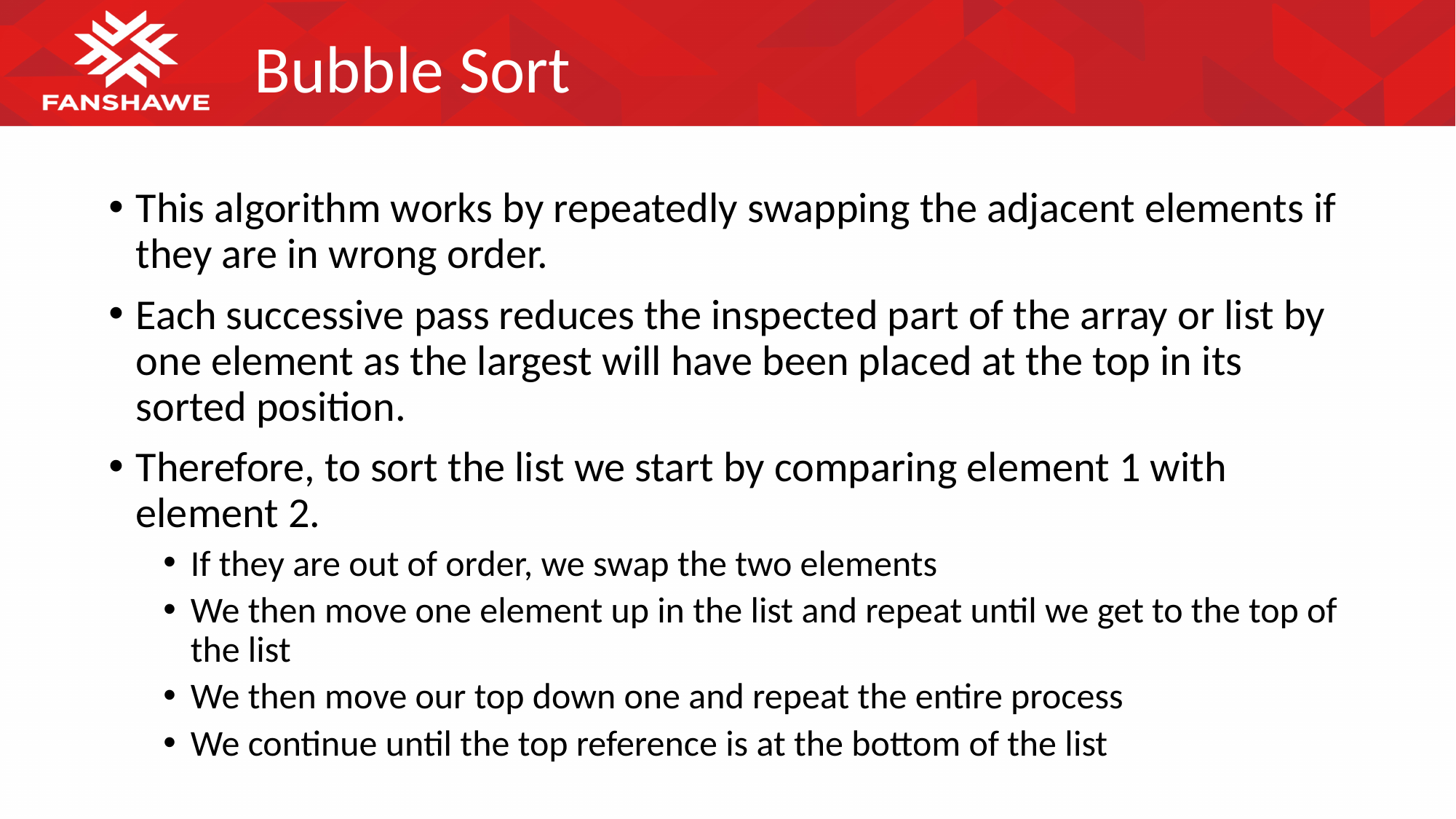

# Bubble Sort
This algorithm works by repeatedly swapping the adjacent elements if they are in wrong order.
Each successive pass reduces the inspected part of the array or list by one element as the largest will have been placed at the top in its sorted position.
Therefore, to sort the list we start by comparing element 1 with element 2.
If they are out of order, we swap the two elements
We then move one element up in the list and repeat until we get to the top of the list
We then move our top down one and repeat the entire process
We continue until the top reference is at the bottom of the list